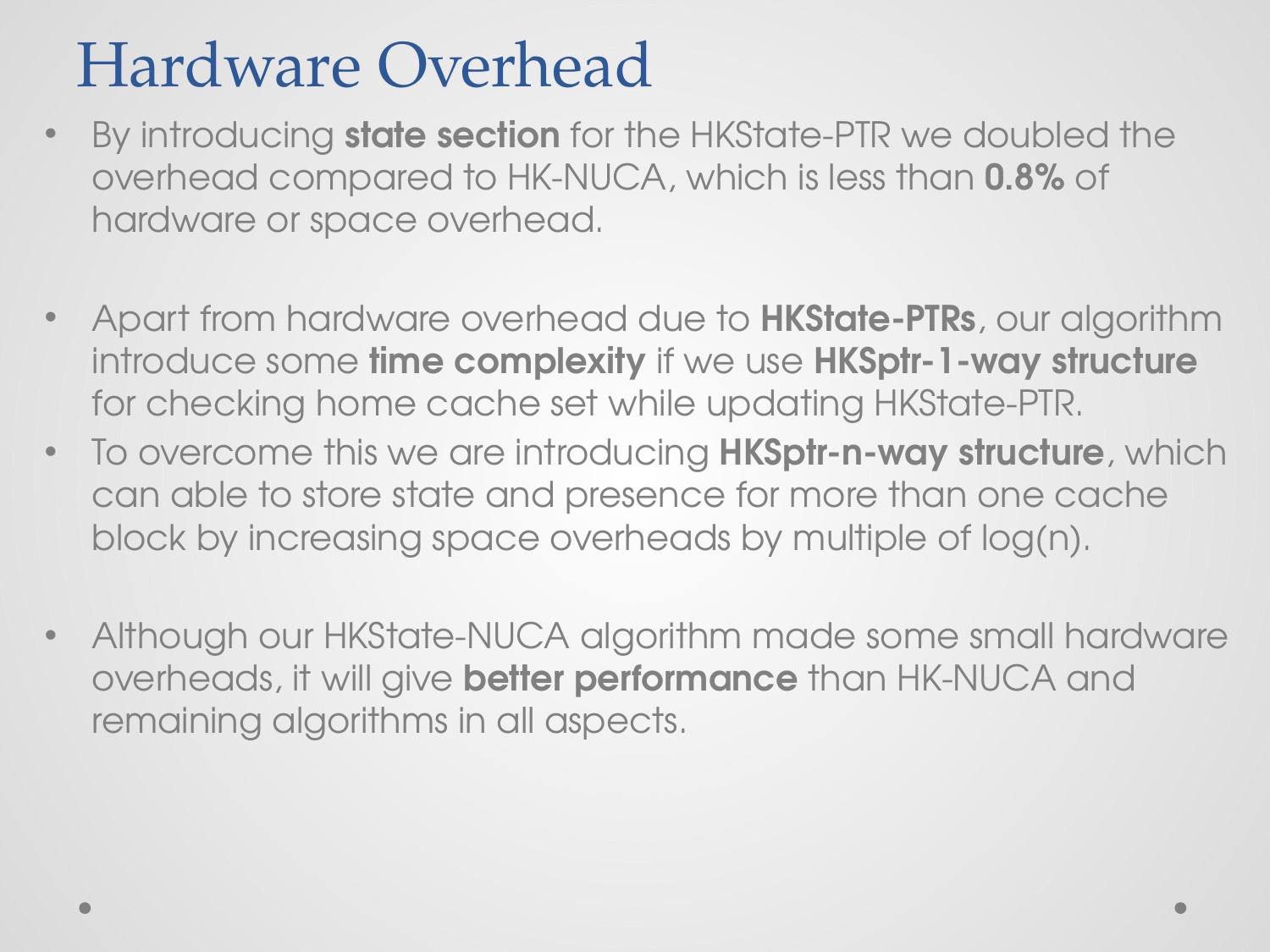

# Hardware Overhead
By introducing state section for the HKState-PTR we doubled the overhead compared to HK-NUCA, which is less than 0.8% of hardware or space overhead.

Apart from hardware overhead due to HKState-PTRs, our algorithm introduce some time complexity if we use HKSptr-1-way structure for checking home cache set while updating HKState-PTR.
To overcome this we are introducing HKSptr-n-way structure, which can able to store state and presence for more than one cache block by increasing space overheads by multiple of log(n).

Although our HKState-NUCA algorithm made some small hardware overheads, it will give better performance than HK-NUCA and remaining algorithms in all aspects.